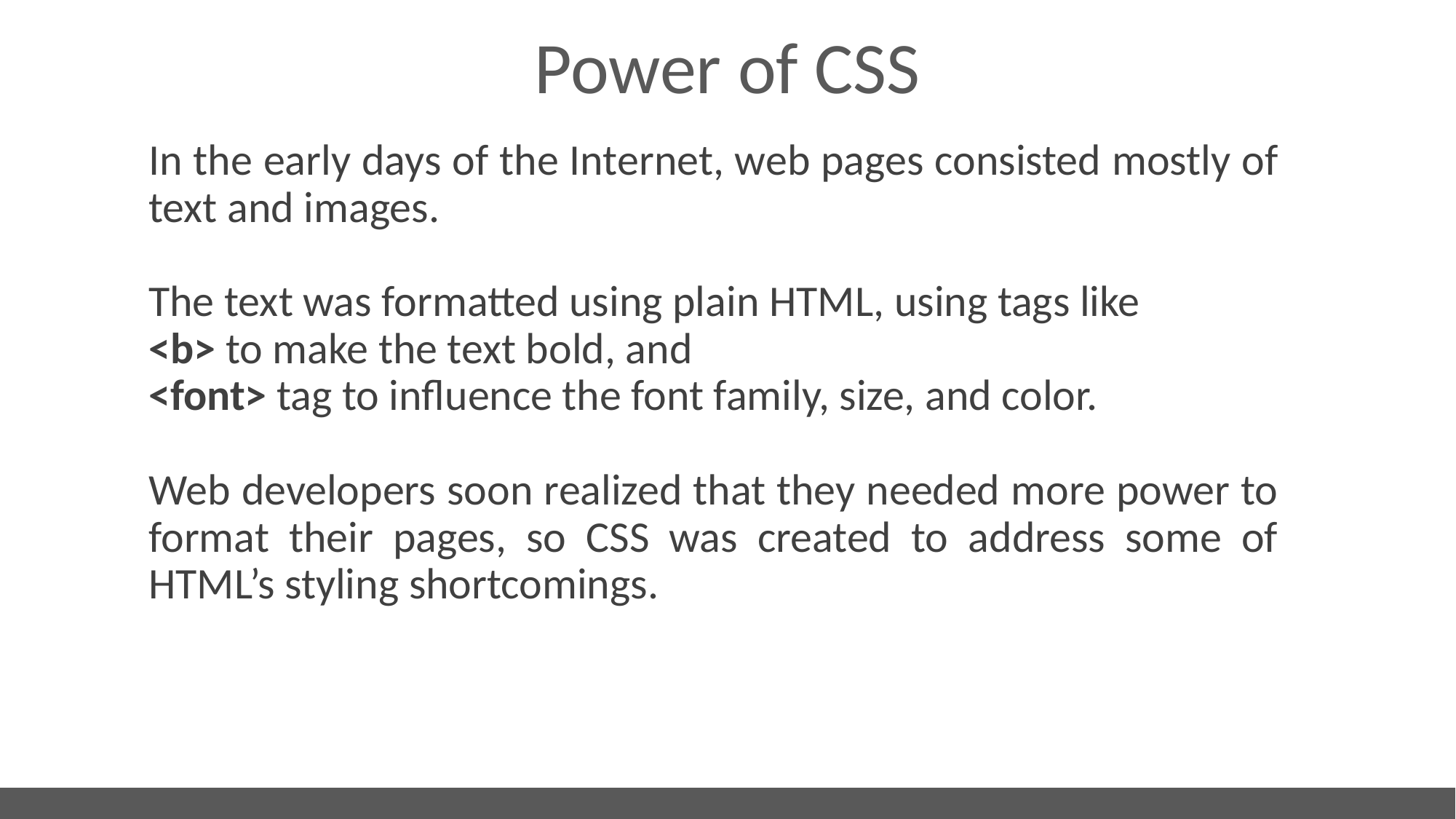

# Power of CSS
In the early days of the Internet, web pages consisted mostly of text and images.

The text was formatted using plain HTML, using tags like
<b> to make the text bold, and
<font> tag to influence the font family, size, and color.

Web developers soon realized that they needed more power to format their pages, so CSS was created to address some of HTML’s styling shortcomings.